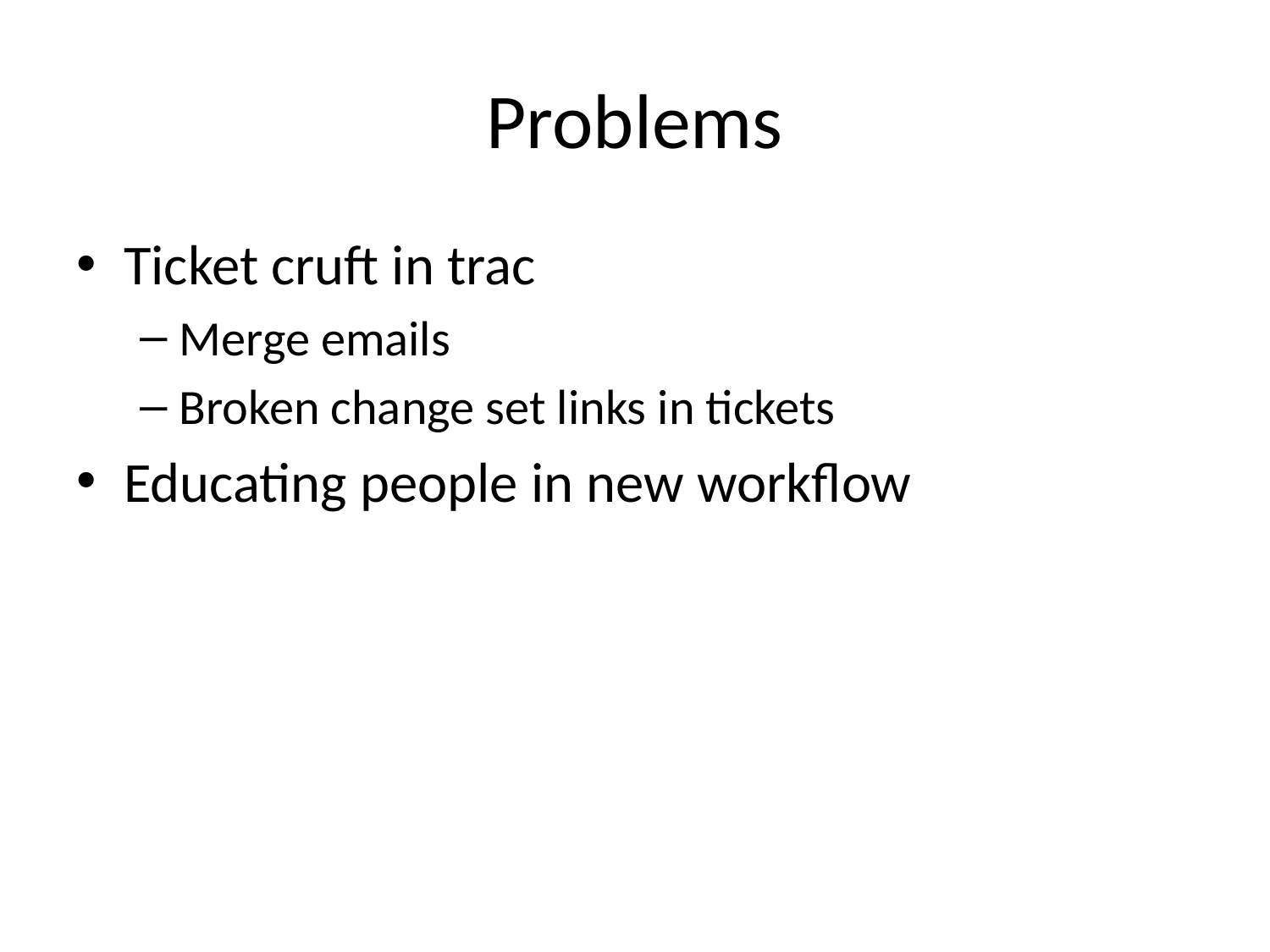

# Problems
Ticket cruft in trac
Merge emails
Broken change set links in tickets
Educating people in new workflow